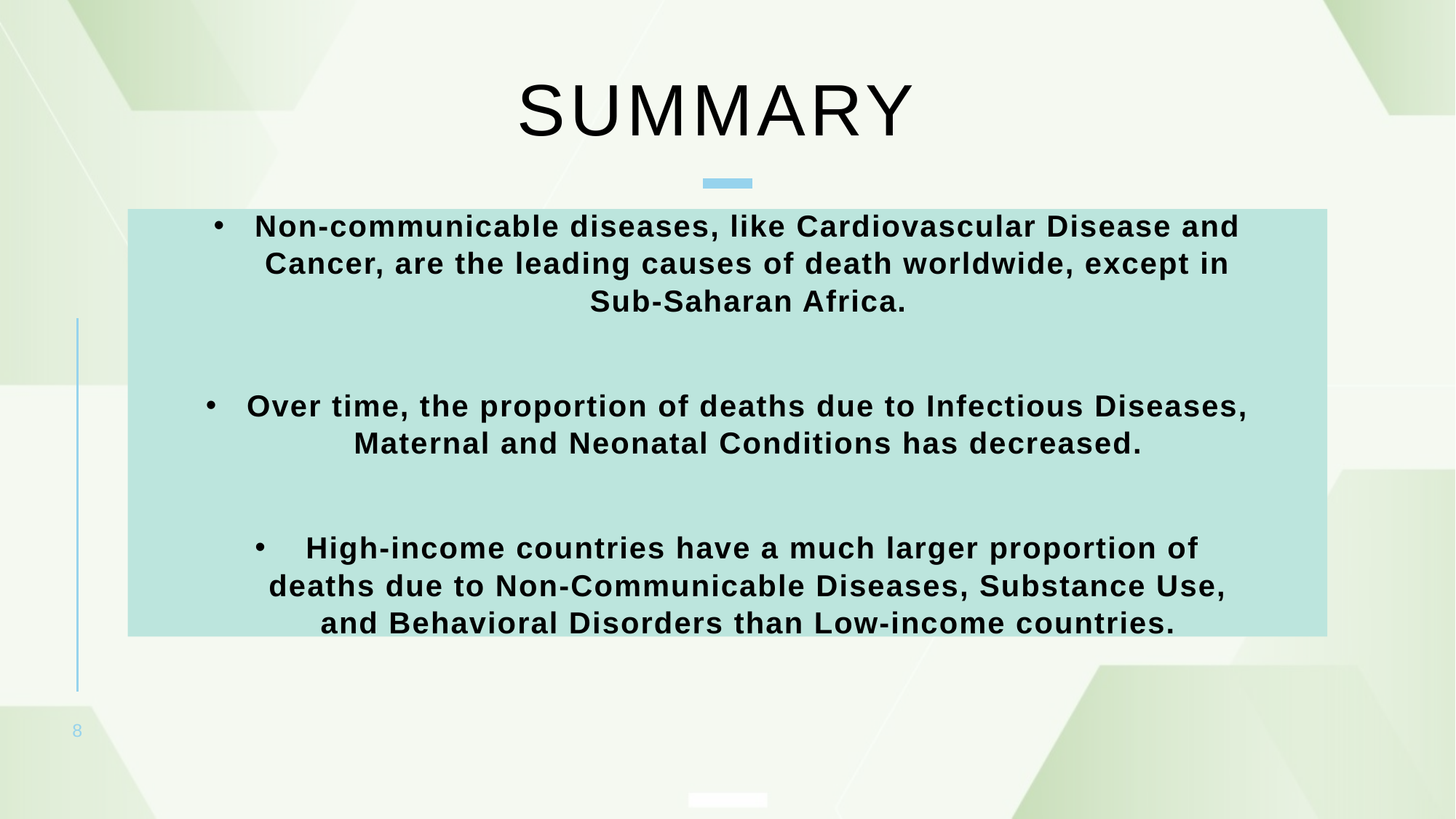

# Summary
Non-communicable diseases, like Cardiovascular Disease and Cancer, are the leading causes of death worldwide, except in Sub-Saharan Africa.

Over time, the proportion of deaths due to Infectious Diseases, Maternal and Neonatal Conditions has decreased.

 High-income countries have a much larger proportion of deaths due to Non-Communicable Diseases, Substance Use, and Behavioral Disorders than Low-income countries.
8